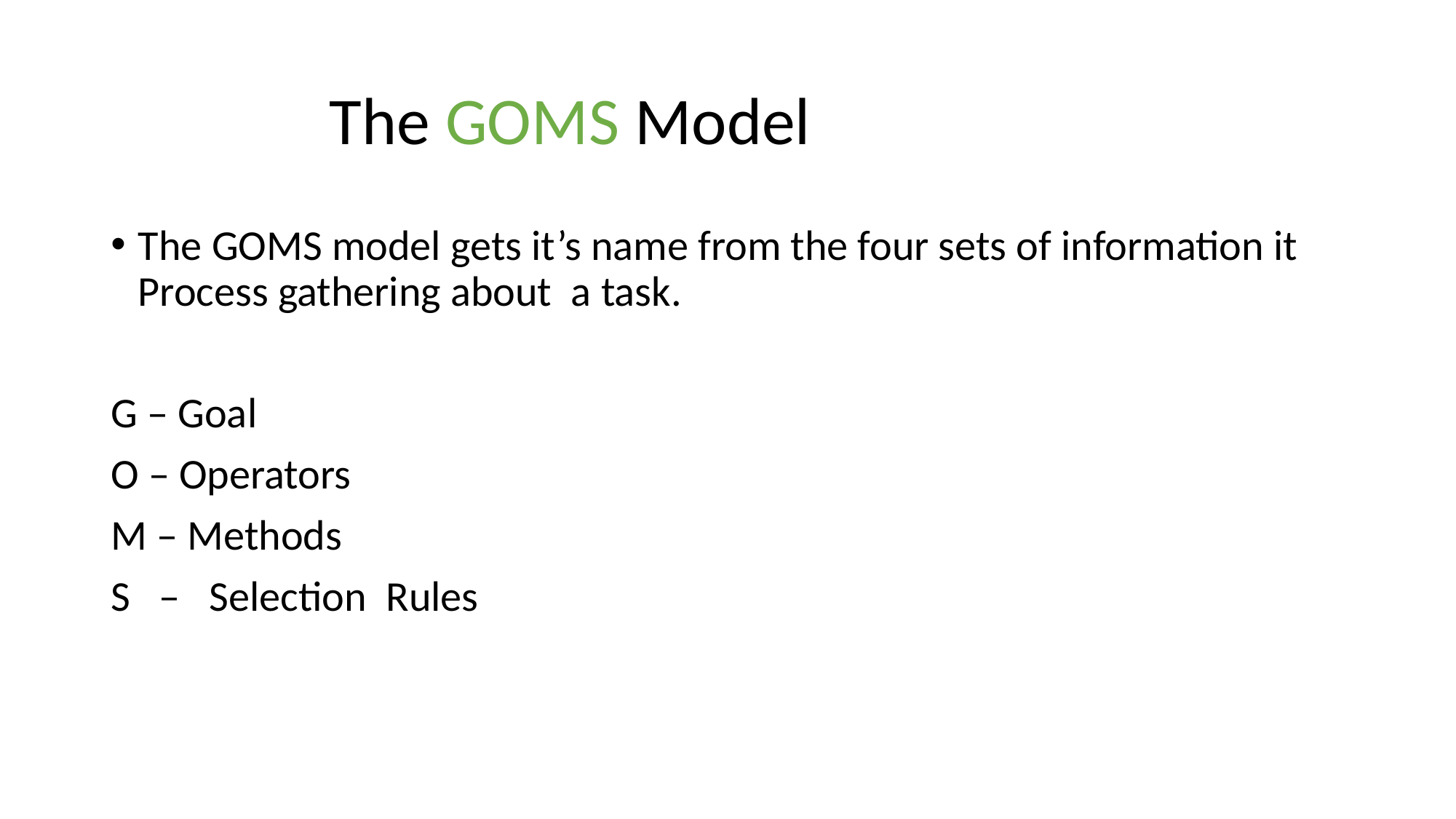

# The GOMS Model
The GOMS model gets it’s name from the four sets of information it Process gathering about  a task.

G – Goal
O – Operators
M – Methods
S   –   Selection  Rules